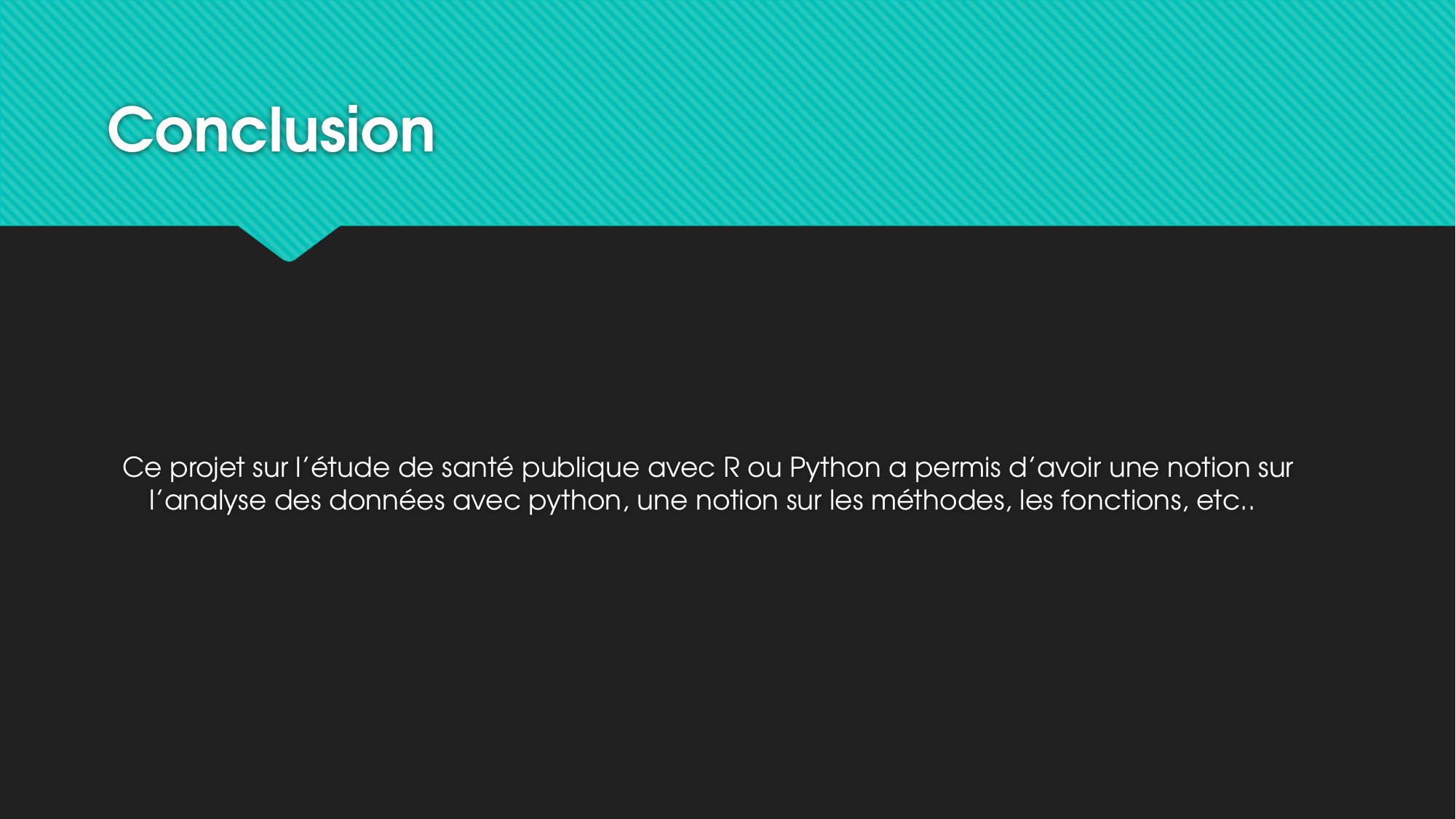

# Conclusion
Ce projet sur l’étude de santé publique avec R ou Python a permis d’avoir une notion sur l’analyse des données avec python, une notion sur les méthodes, les fonctions, etc..